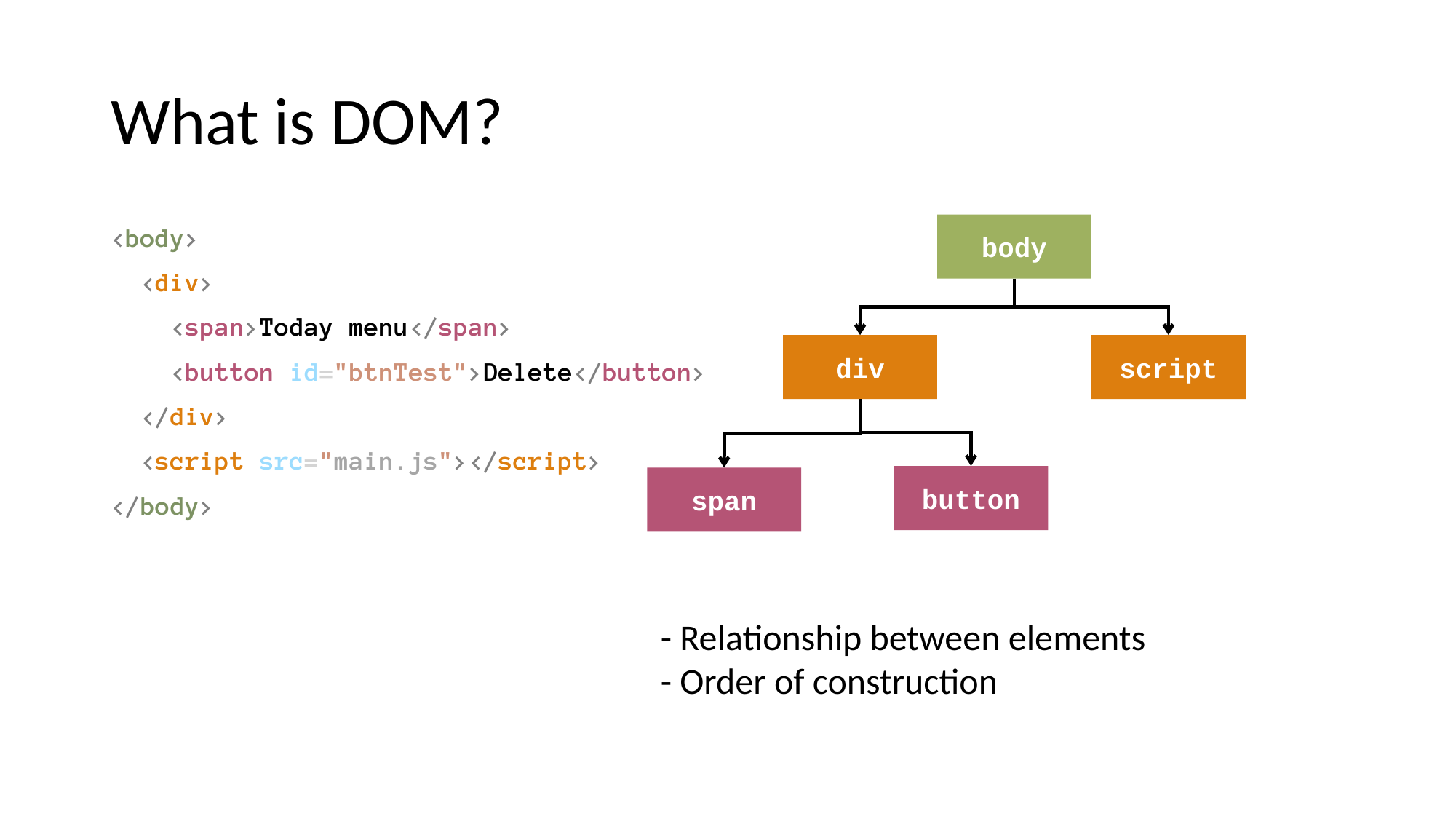

# What is DOM?
body
<body>
  <div>
    <span>Today menu</span>
    <button id="btnTest">Delete</button>
  </div>
  <script src="main.js"></script>
</body>
script
div
button
span
- Relationship between elements
- Order of construction